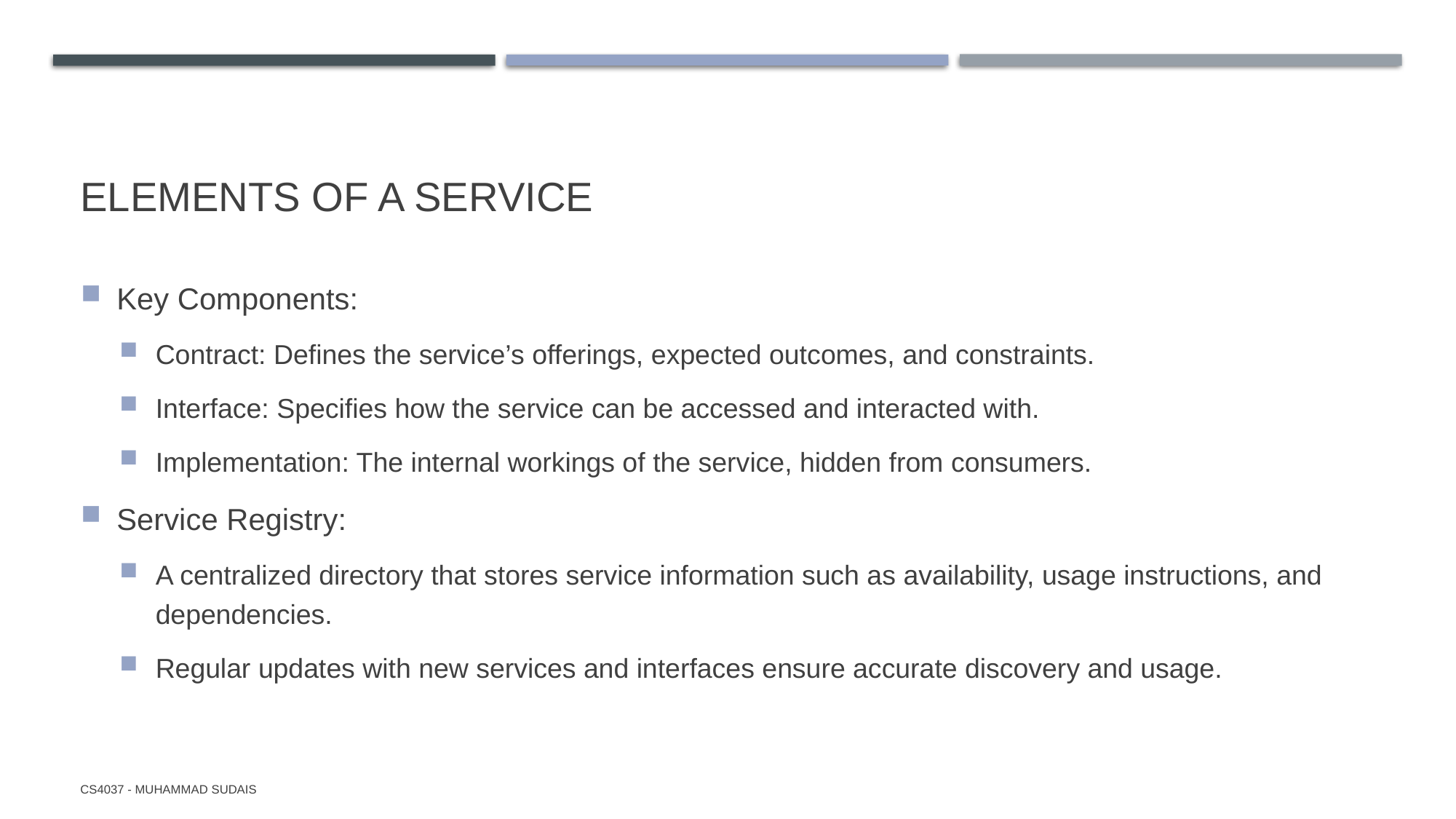

# Elements of a Service
Key Components:
Contract: Defines the service’s offerings, expected outcomes, and constraints.
Interface: Specifies how the service can be accessed and interacted with.
Implementation: The internal workings of the service, hidden from consumers.
Service Registry:
A centralized directory that stores service information such as availability, usage instructions, and dependencies.
Regular updates with new services and interfaces ensure accurate discovery and usage.
CS4037 - Muhammad Sudais